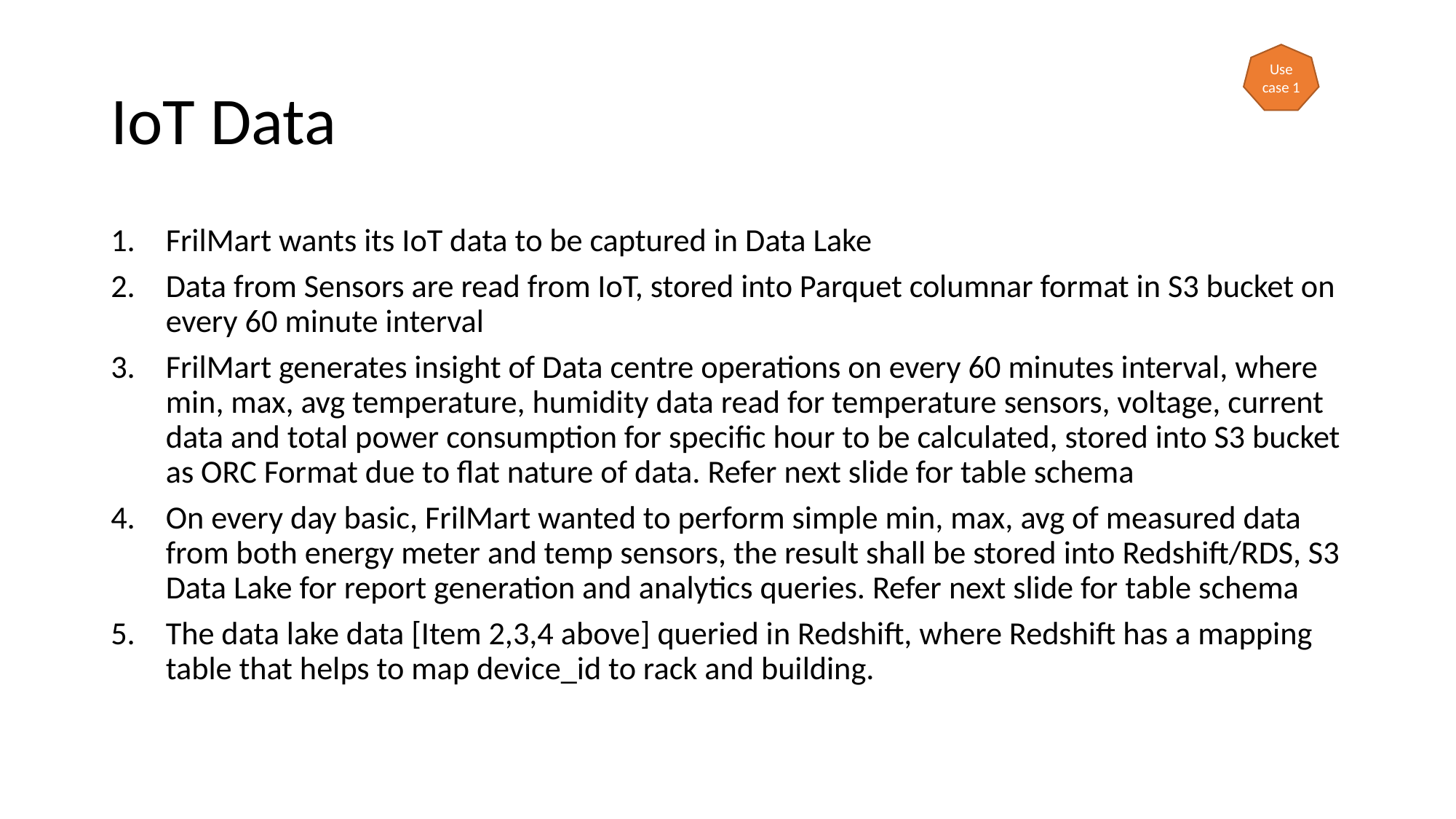

# IoT Data
Use case 1
FrilMart wants its IoT data to be captured in Data Lake
Data from Sensors are read from IoT, stored into Parquet columnar format in S3 bucket on every 60 minute interval
FrilMart generates insight of Data centre operations on every 60 minutes interval, where min, max, avg temperature, humidity data read for temperature sensors, voltage, current data and total power consumption for specific hour to be calculated, stored into S3 bucket as ORC Format due to flat nature of data. Refer next slide for table schema
On every day basic, FrilMart wanted to perform simple min, max, avg of measured data from both energy meter and temp sensors, the result shall be stored into Redshift/RDS, S3 Data Lake for report generation and analytics queries. Refer next slide for table schema
The data lake data [Item 2,3,4 above] queried in Redshift, where Redshift has a mapping table that helps to map device_id to rack and building.